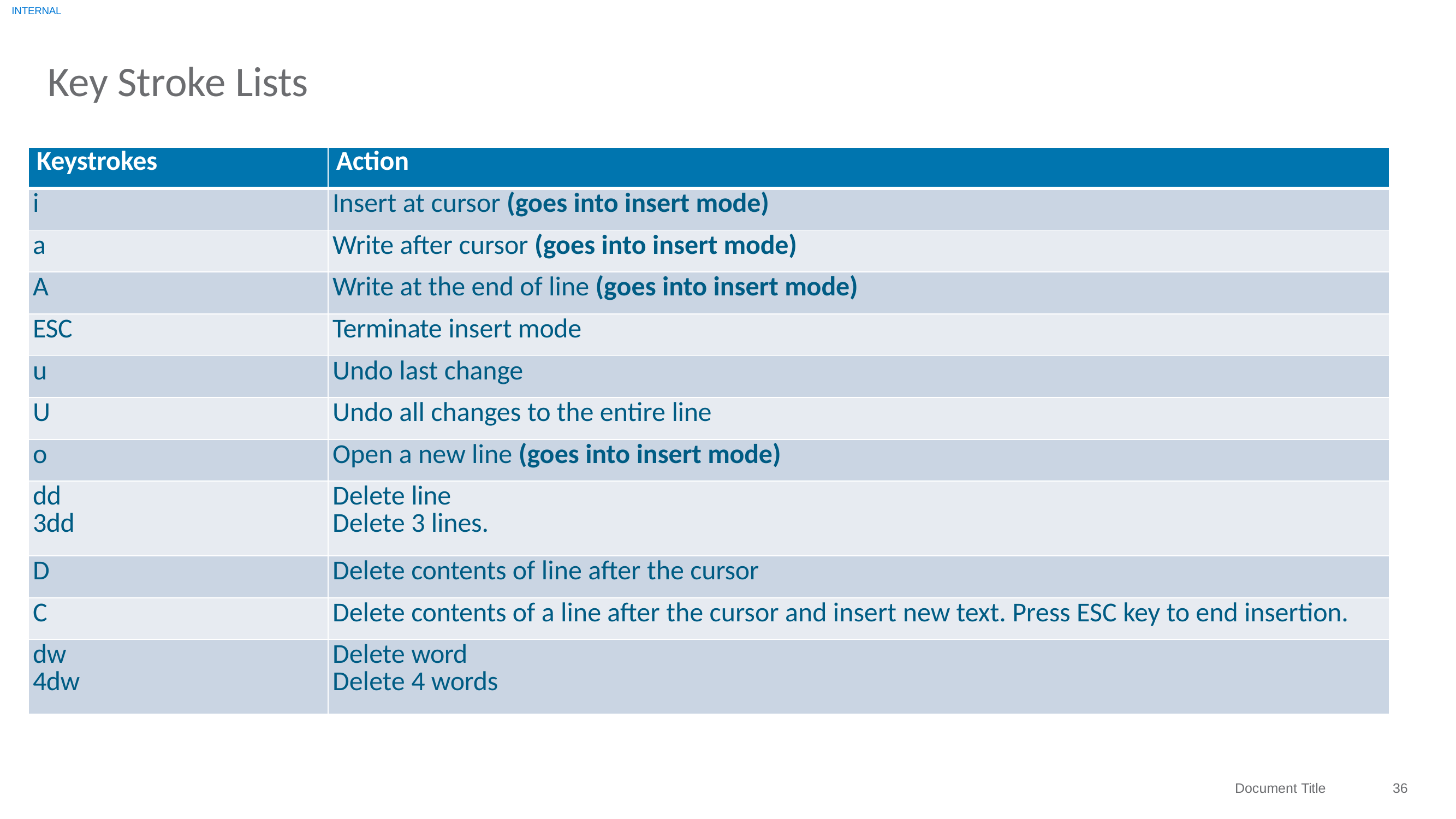

INTERNAL
# Key Stroke Lists
| Keystrokes | Action |
| --- | --- |
| i | Insert at cursor (goes into insert mode) |
| a | Write after cursor (goes into insert mode) |
| A | Write at the end of line (goes into insert mode) |
| ESC | Terminate insert mode |
| u | Undo last change |
| U | Undo all changes to the entire line |
| o | Open a new line (goes into insert mode) |
| dd 3dd | Delete line Delete 3 lines. |
| D | Delete contents of line after the cursor |
| C | Delete contents of a line after the cursor and insert new text. Press ESC key to end insertion. |
| dw 4dw | Delete word Delete 4 words |
36
Document Title